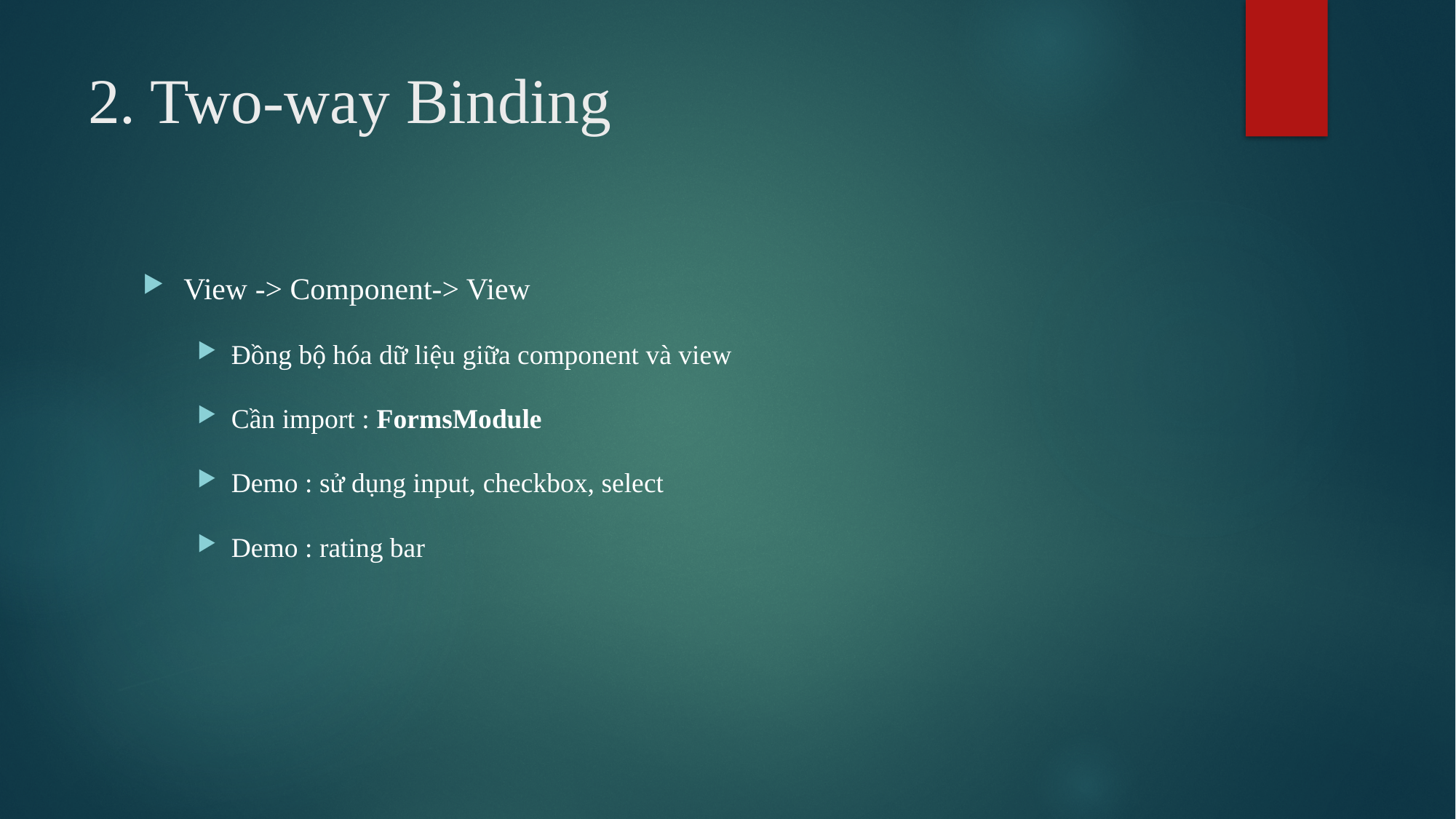

# 2. Two-way Binding
View -> Component-> View
Đồng bộ hóa dữ liệu giữa component và view
Cần import : FormsModule
Demo : sử dụng input, checkbox, select
Demo : rating bar